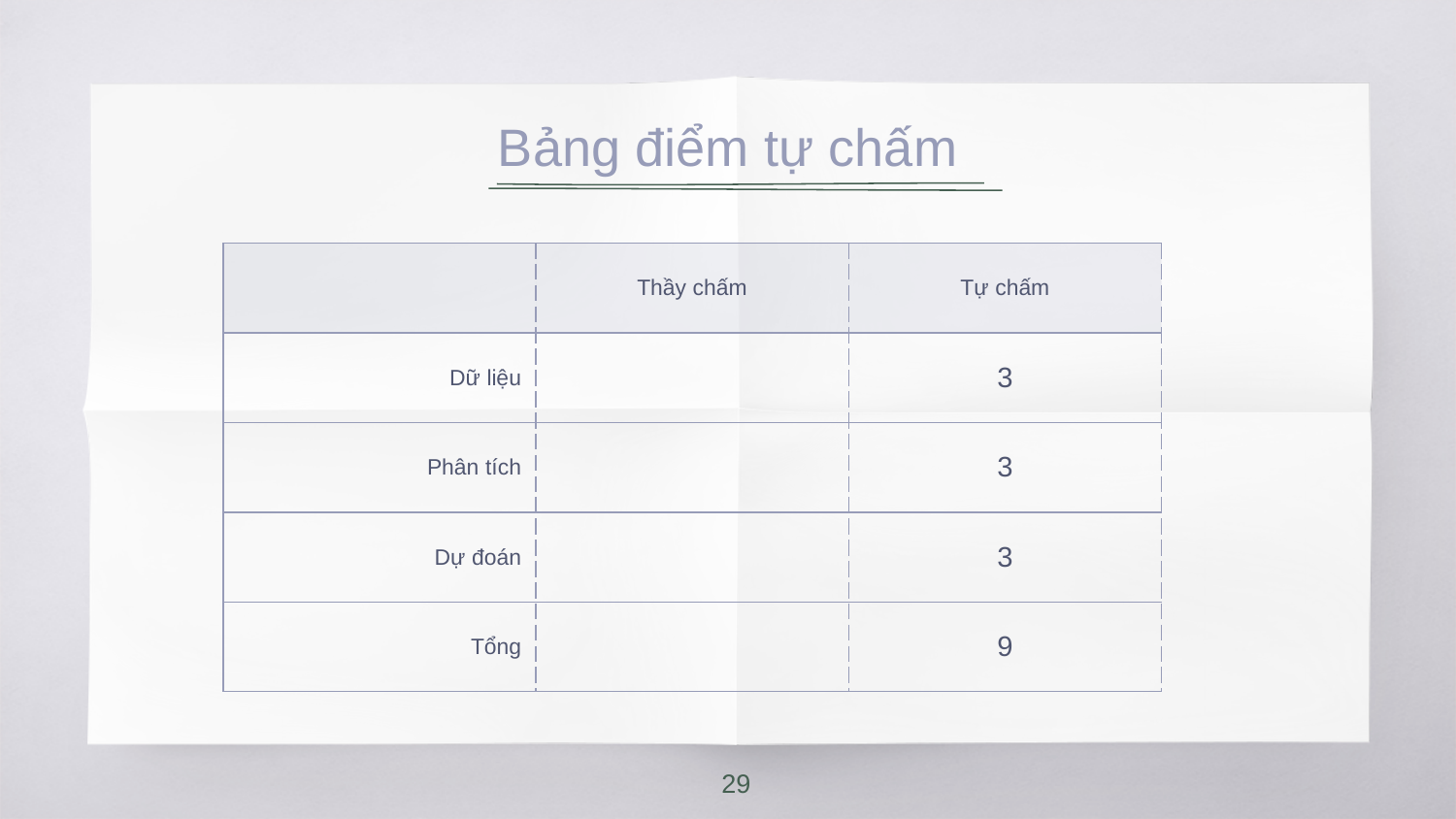

# Bảng điểm tự chấm
|  | Thầy chấm | Tự chấm |
| --- | --- | --- |
| Dữ liệu |  | 3 |
| Phân tích |  | 3 |
| Dự đoán |  | 3 |
| Tổng |  | 9 |
29